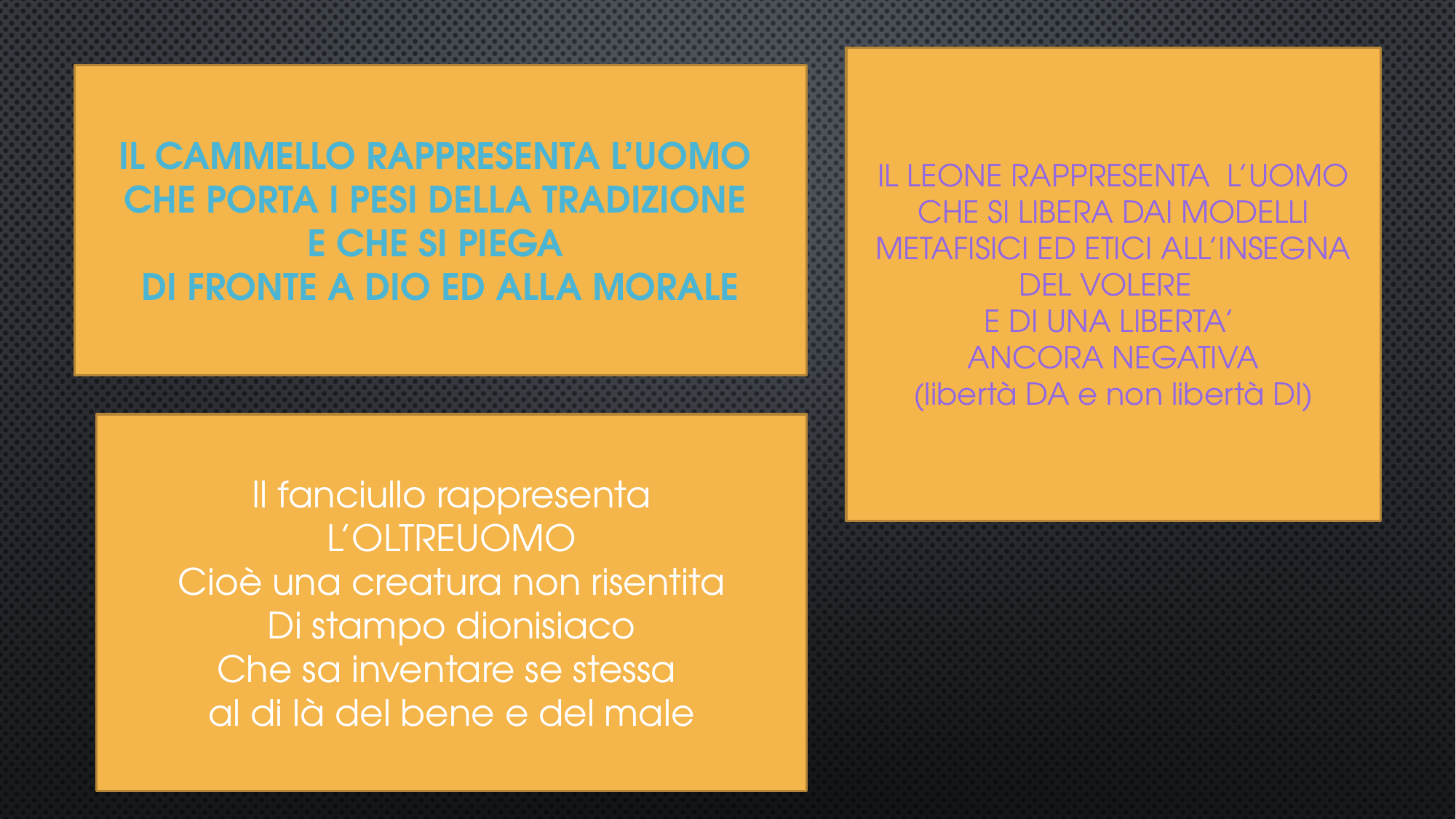

IL LEONE RAPPRESENTA  L’UOMO CHE SI LIBERA DAI MODELLI METAFISICI ED ETICI ALL’INSEGNA DEL VOLERE
E DI UNA LIBERTA’
ANCORA NEGATIVA
(libertà DA e non libertà DI)
IL CAMMELLO RAPPRESENTA L’UOMO
CHE PORTA I PESI DELLA TRADIZIONE
E CHE SI PIEGA
DI FRONTE A DIO ED ALLA MORALE
Il fanciullo rappresenta
L’OLTREUOMO
Cioè una creatura non risentita
Di stampo dionisiaco
Che sa inventare se stessa
al di là del bene e del male